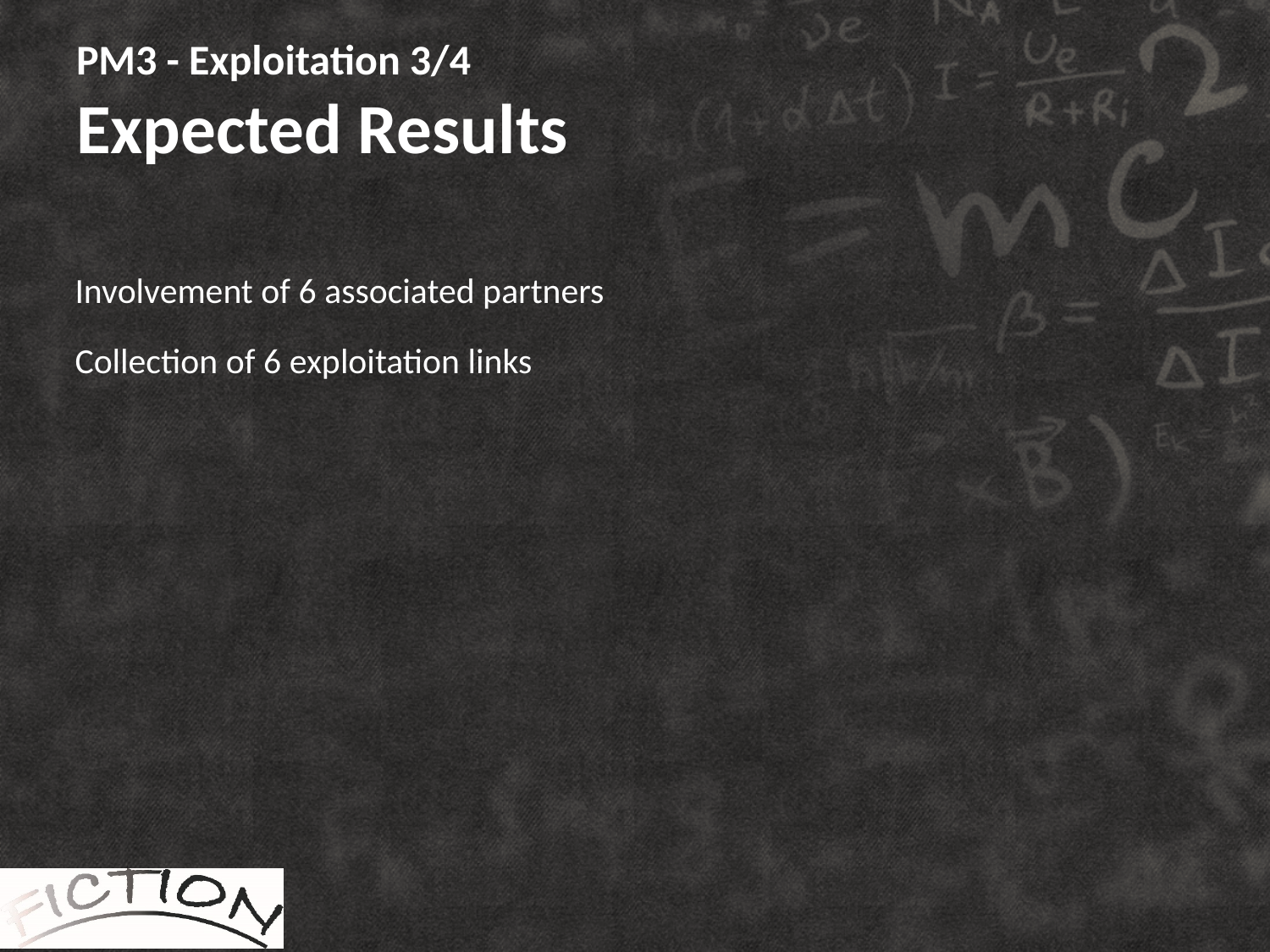

# PM3 - Exploitation 3/4 Expected Results
Involvement of 6 associated partners
Collection of 6 exploitation links